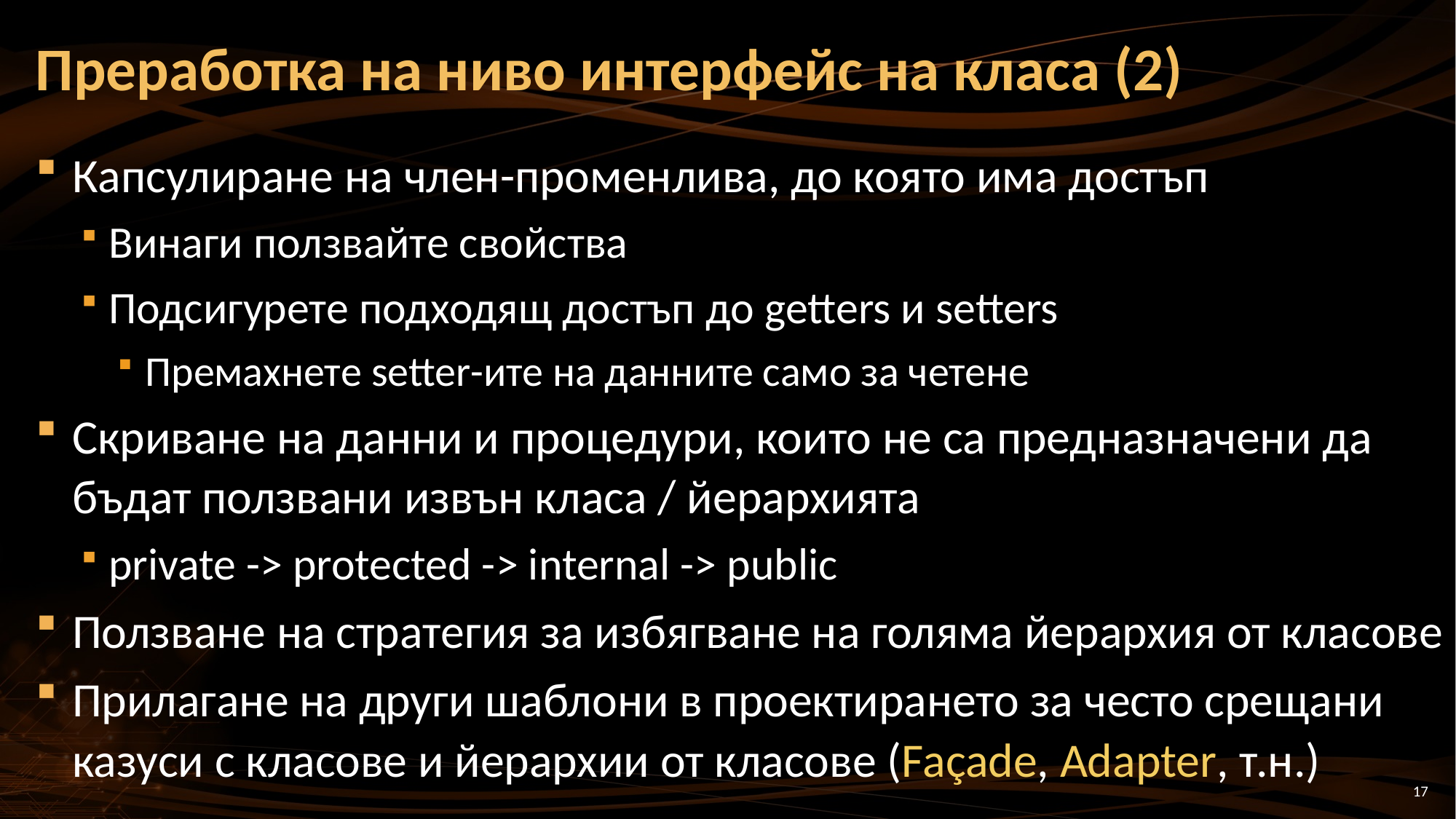

# Преработка на ниво интерфейс на класа (2)
Капсулиране на член-променлива, до която има достъп
Винаги ползвайте свойства
Подсигурете подходящ достъп до getters и setters
Премахнете setter-ите на данните само за четене
Скриване на данни и процедури, които не са предназначени да бъдат ползвани извън класа / йерархията
private -> protected -> internal -> public
Ползване на стратегия за избягване на голяма йерархия от класове
Прилагане на други шаблони в проектирането за често срещани казуси с класове и йерархии от класове (Façade, Adapter, т.н.)
17